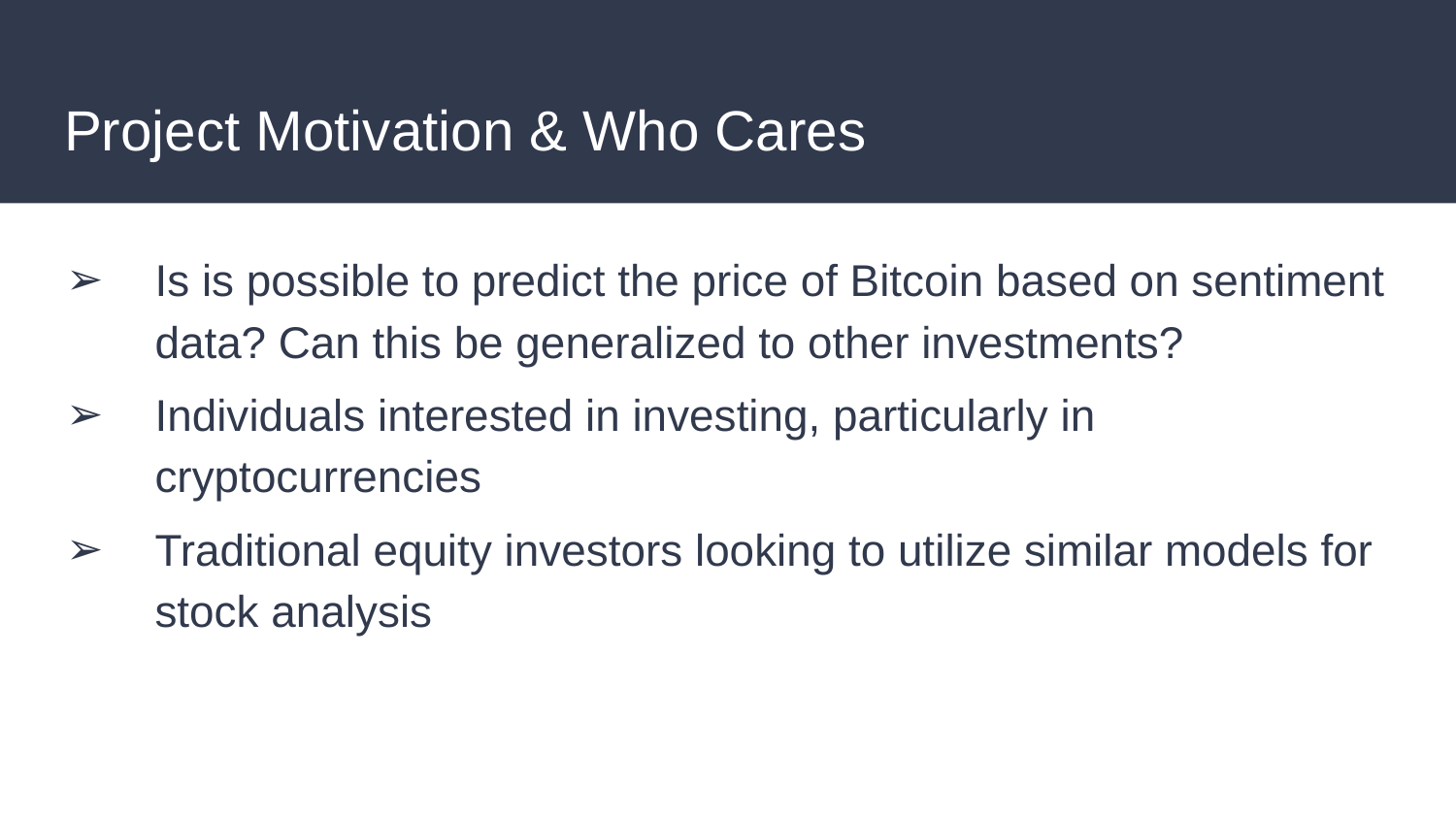

# Project Motivation & Who Cares
Is is possible to predict the price of Bitcoin based on sentiment data? Can this be generalized to other investments?
Individuals interested in investing, particularly in cryptocurrencies
Traditional equity investors looking to utilize similar models for stock analysis